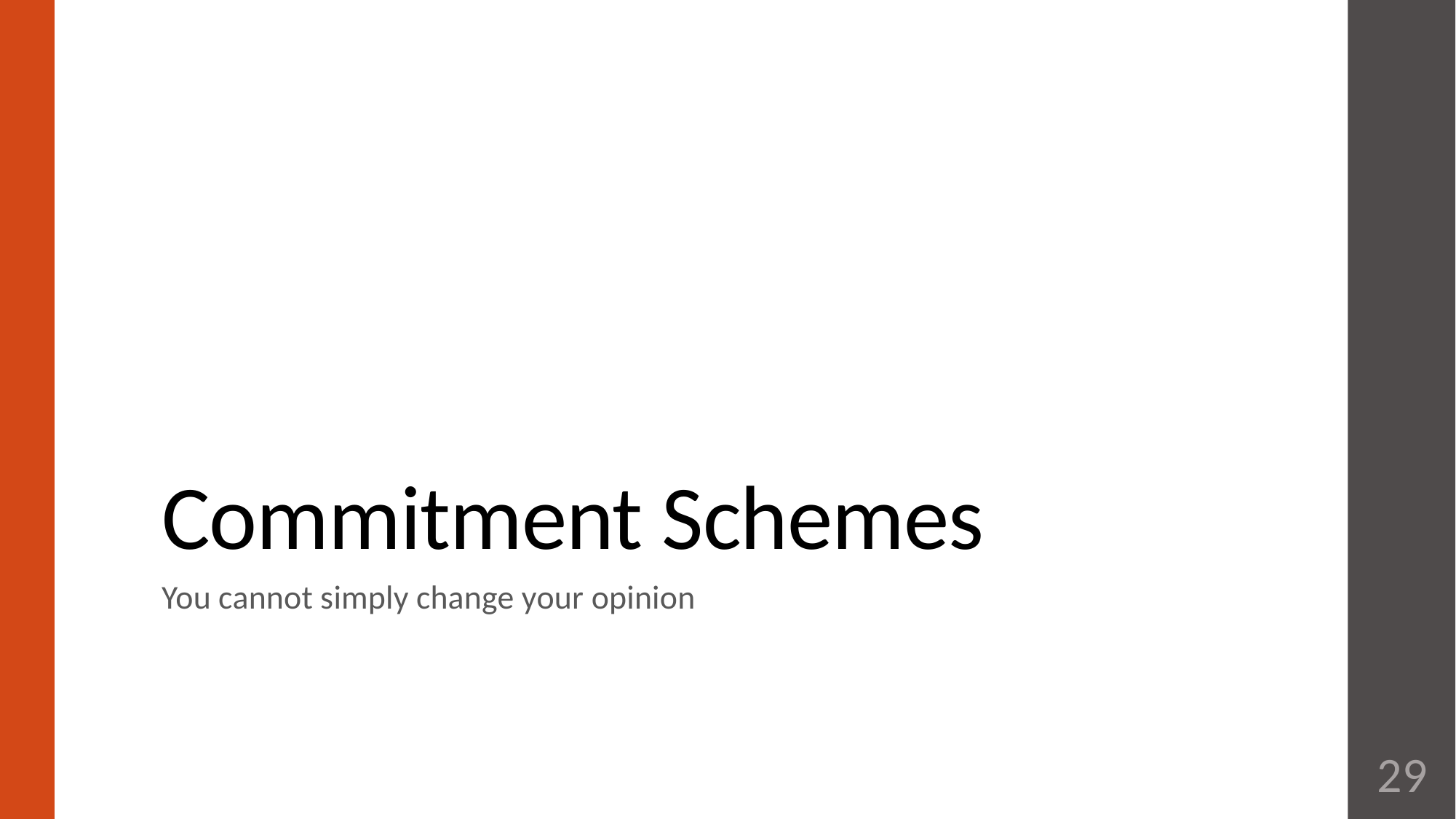

# Commitment Schemes
You cannot simply change your opinion
29